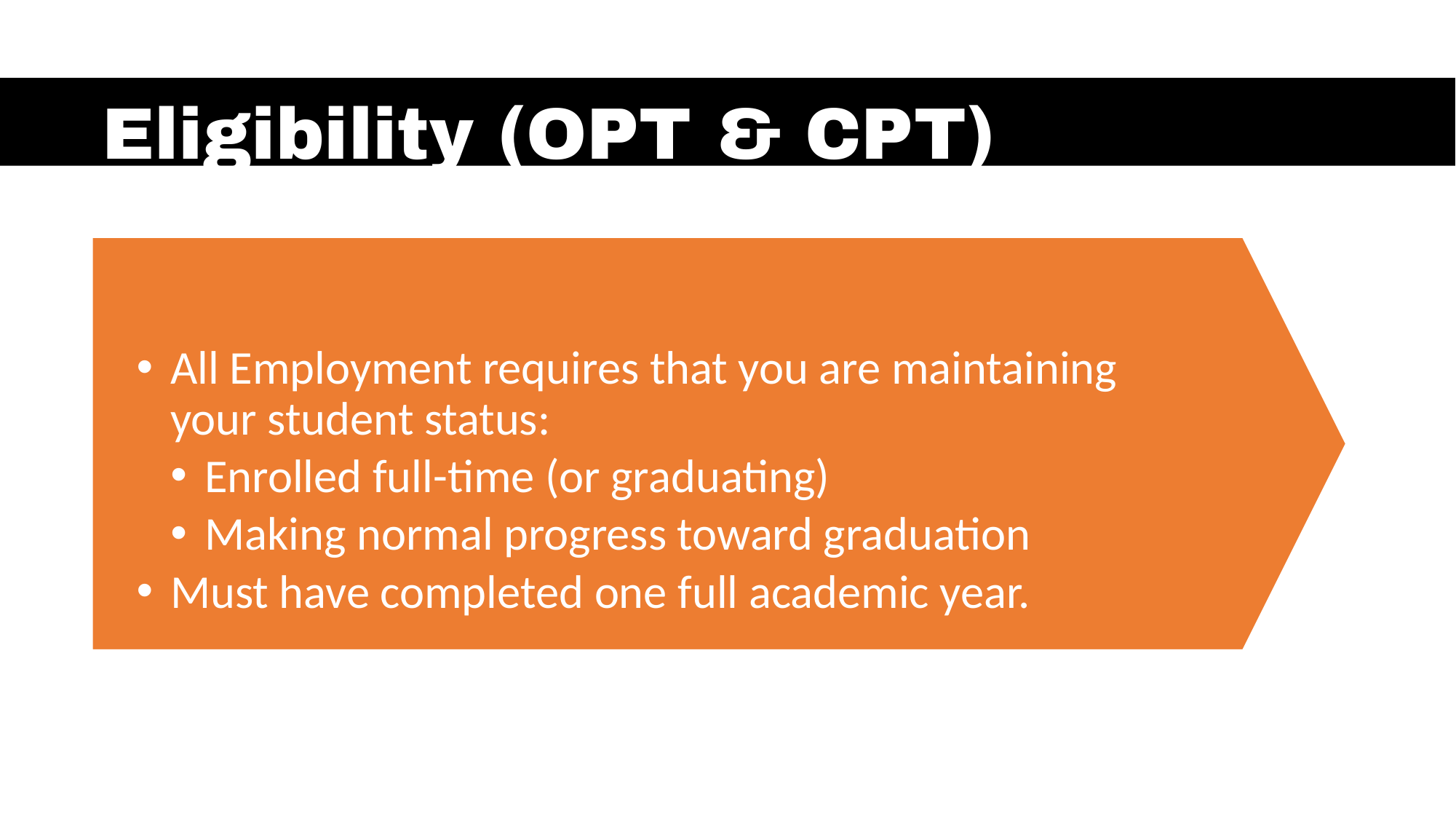

Eligibility (OPT & CPT)

All Employment requires that you are maintaining your student status:
Enrolled full-time (or graduating)
Making normal progress toward graduation
Must have completed one full academic year.